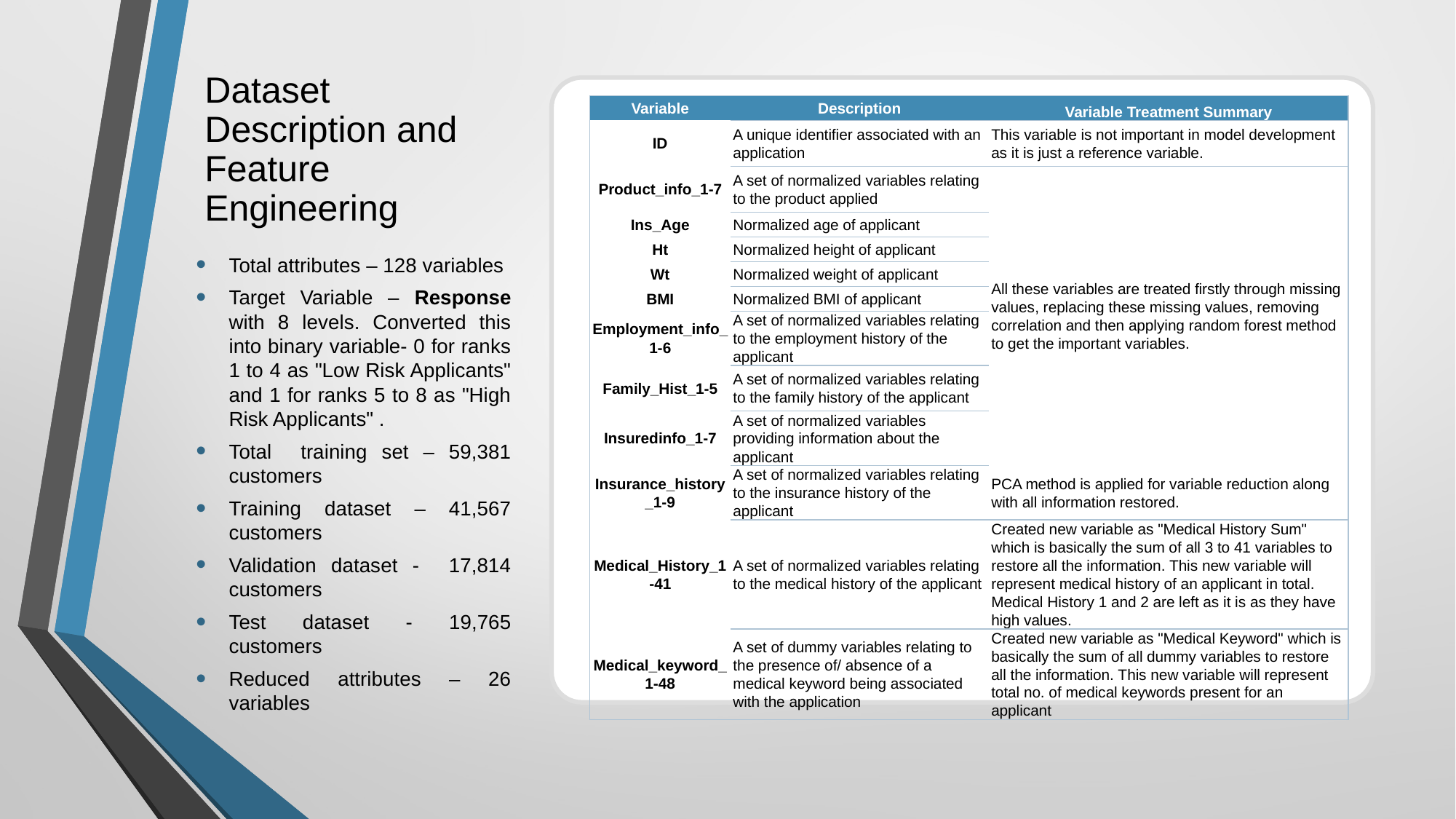

# Dataset Description and Feature Engineering

| Variable | Description | Variable Treatment Summary |
| --- | --- | --- |
| ID | A unique identifier associated with an application | This variable is not important in model development as it is just a reference variable. |
| Product\_info\_1-7 | A set of normalized variables relating to the product applied | All these variables are treated firstly through missing values, replacing these missing values, removing correlation and then applying random forest method to get the important variables. |
| Ins\_Age | Normalized age of applicant |  |
| Ht | Normalized height of applicant |  |
| Wt | Normalized weight of applicant |  |
| BMI | Normalized BMI of applicant |  |
| Employment\_info\_1-6 | A set of normalized variables relating to the employment history of the applicant |  |
| Family\_Hist\_1-5 | A set of normalized variables relating to the family history of the applicant |  |
| Insuredinfo\_1-7 | A set of normalized variables providing information about the applicant |  |
| Insurance\_history\_1-9 | A set of normalized variables relating to the insurance history of the applicant | PCA method is applied for variable reduction along with all information restored. |
| Medical\_History\_1-41 | A set of normalized variables relating to the medical history of the applicant | Created new variable as "Medical History Sum" which is basically the sum of all 3 to 41 variables to restore all the information. This new variable will represent medical history of an applicant in total. Medical History 1 and 2 are left as it is as they have high values. |
| Medical\_keyword\_1-48 | A set of dummy variables relating to the presence of/ absence of a medical keyword being associated with the application | Created new variable as "Medical Keyword" which is basically the sum of all dummy variables to restore all the information. This new variable will represent total no. of medical keywords present for an applicant |

Total attributes – 128 variables
Target Variable – Response with 8 levels. Converted this into binary variable- 0 for ranks 1 to 4 as "Low Risk Applicants" and 1 for ranks 5 to 8 as "High Risk Applicants" .
Total  training set – 59,381 customers
Training dataset – 41,567 customers
Validation dataset -  17,814 customers
Test dataset - 19,765 customers
Reduced attributes – 26 variables